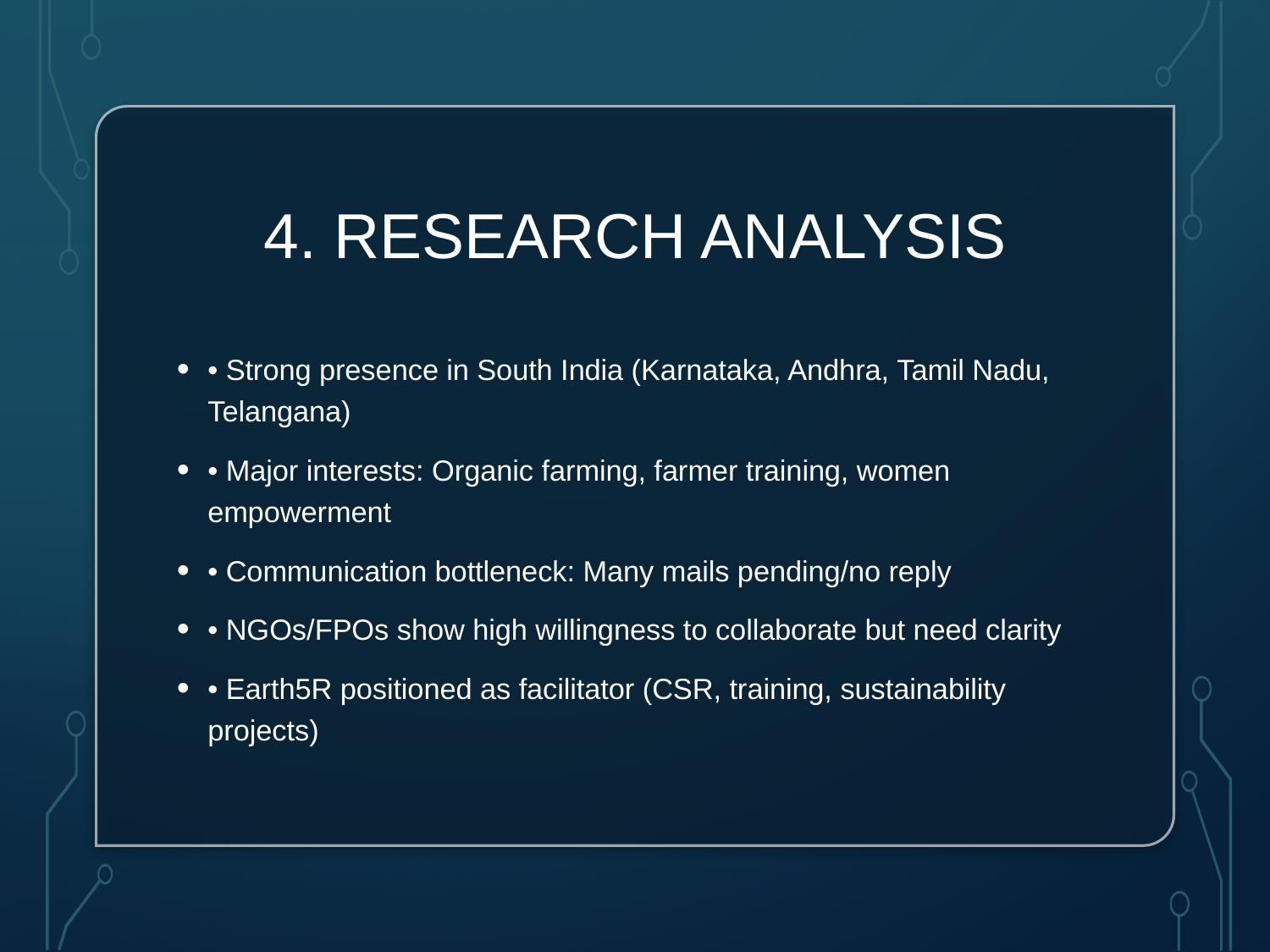

# 4. Research Analysis
• Strong presence in South India (Karnataka, Andhra, Tamil Nadu, Telangana)
• Major interests: Organic farming, farmer training, women empowerment
• Communication bottleneck: Many mails pending/no reply
• NGOs/FPOs show high willingness to collaborate but need clarity
• Earth5R positioned as facilitator (CSR, training, sustainability projects)